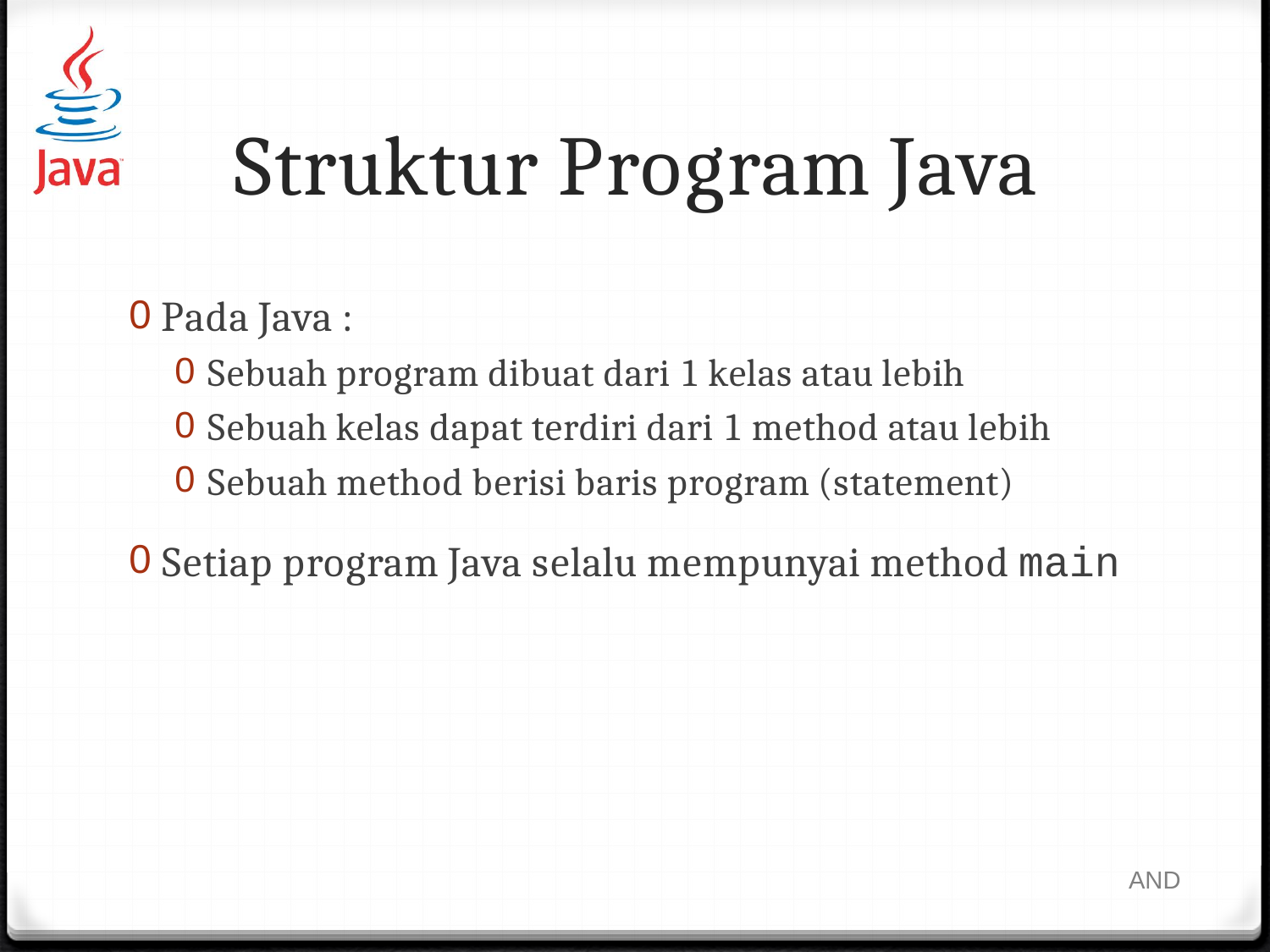

# Struktur Program Java
Pada Java :
Sebuah program dibuat dari 1 kelas atau lebih
Sebuah kelas dapat terdiri dari 1 method atau lebih
Sebuah method berisi baris program (statement)
Setiap program Java selalu mempunyai method main

AND